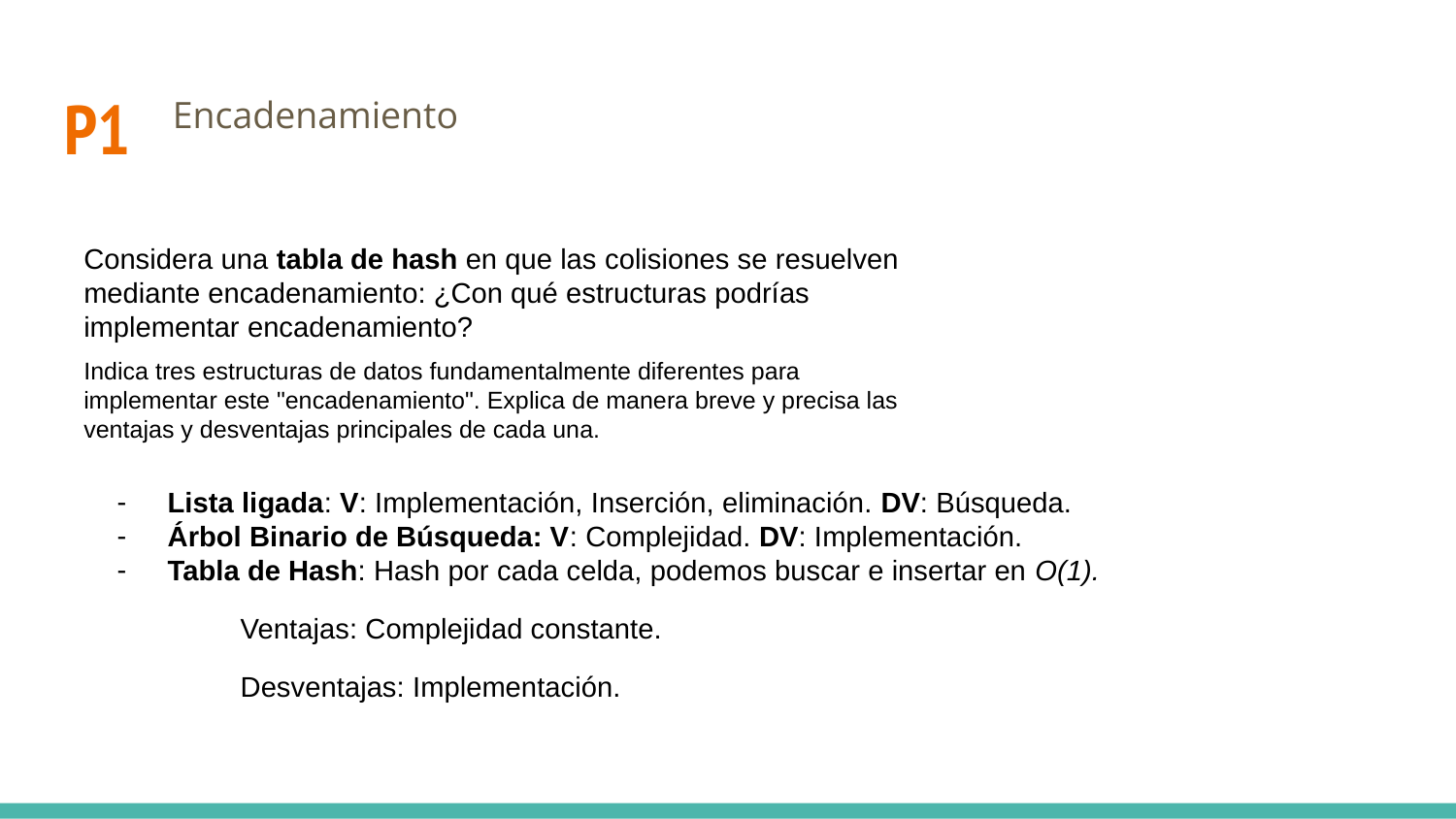

# P1
Encadenamiento

Considera una tabla de hash en que las colisiones se resuelven mediante encadenamiento: ¿Con qué estructuras podrías implementar encadenamiento?
Indica tres estructuras de datos fundamentalmente diferentes para implementar este "encadenamiento". Explica de manera breve y precisa las ventajas y desventajas principales de cada una.
Lista ligada: V: Implementación, Inserción, eliminación. DV: Búsqueda.
Árbol Binario de Búsqueda: V: Complejidad. DV: Implementación.
Tabla de Hash: Hash por cada celda, podemos buscar e insertar en O(1).
	Ventajas: Complejidad constante.
	Desventajas: Implementación.